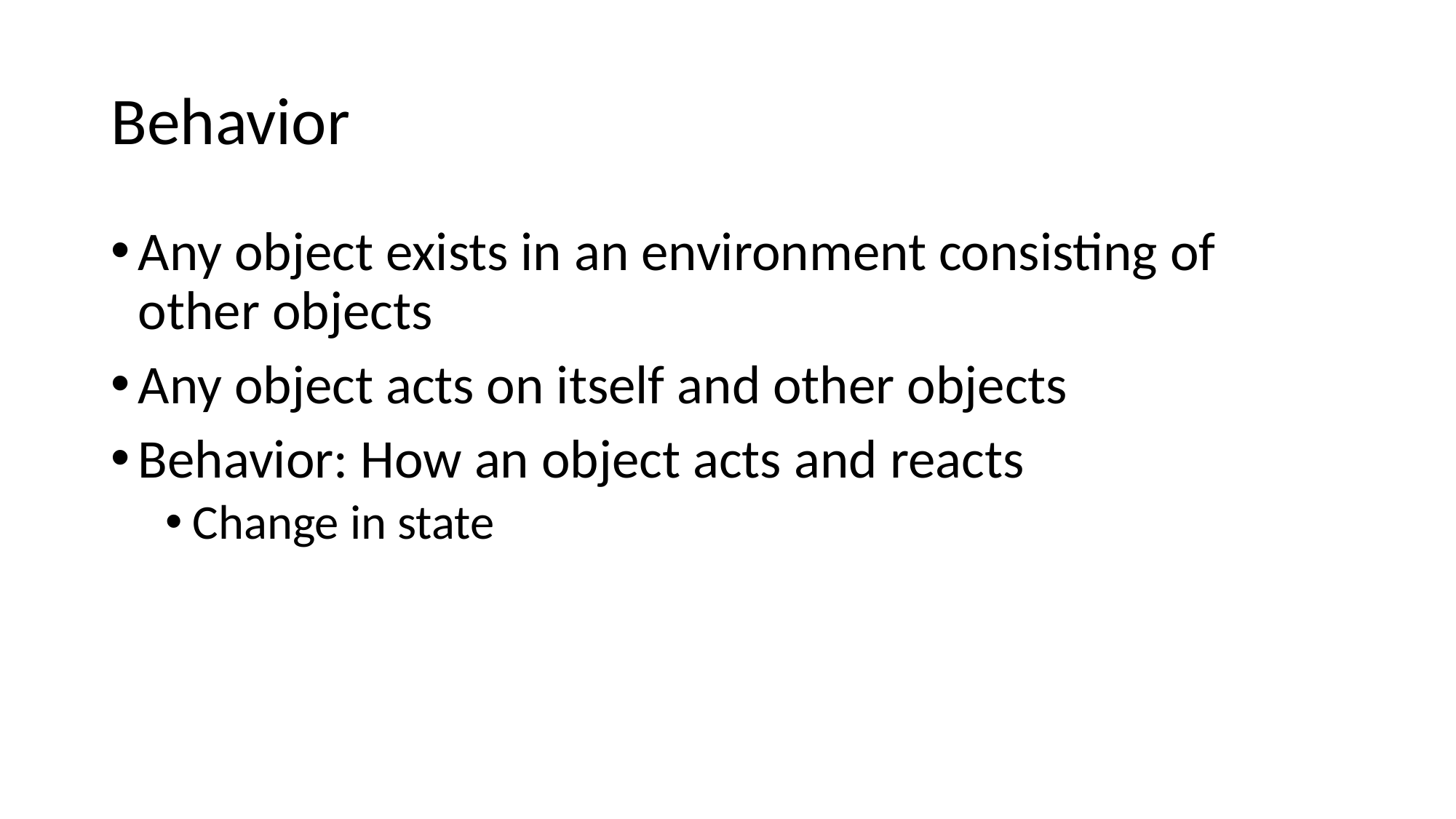

# Behavior
Any object exists in an environment consisting of other objects
Any object acts on itself and other objects
Behavior: How an object acts and reacts
Change in state